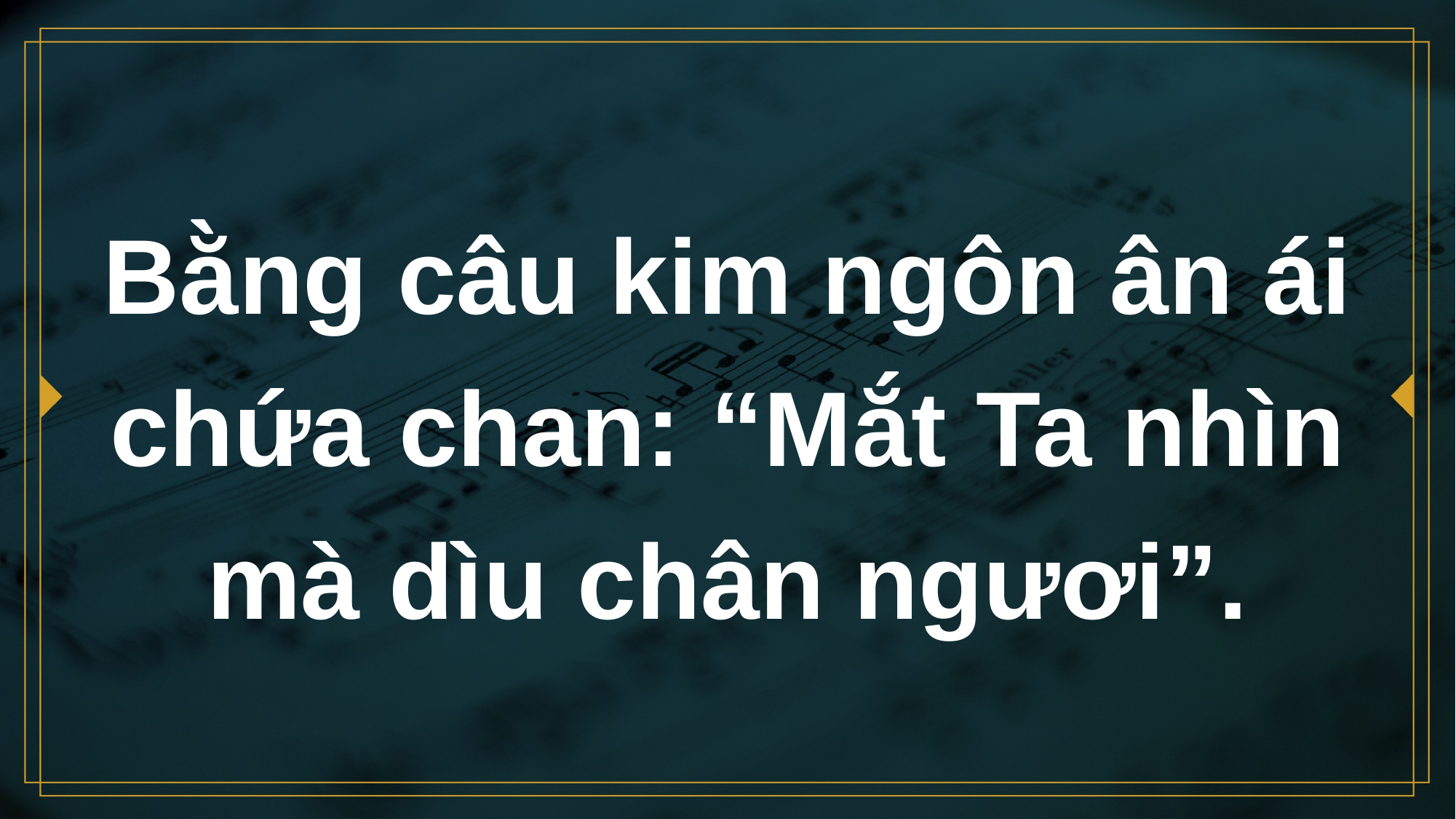

# Bằng câu kim ngôn ân ái chứa chan: “Mắt Ta nhìn mà dìu chân ngươi”.